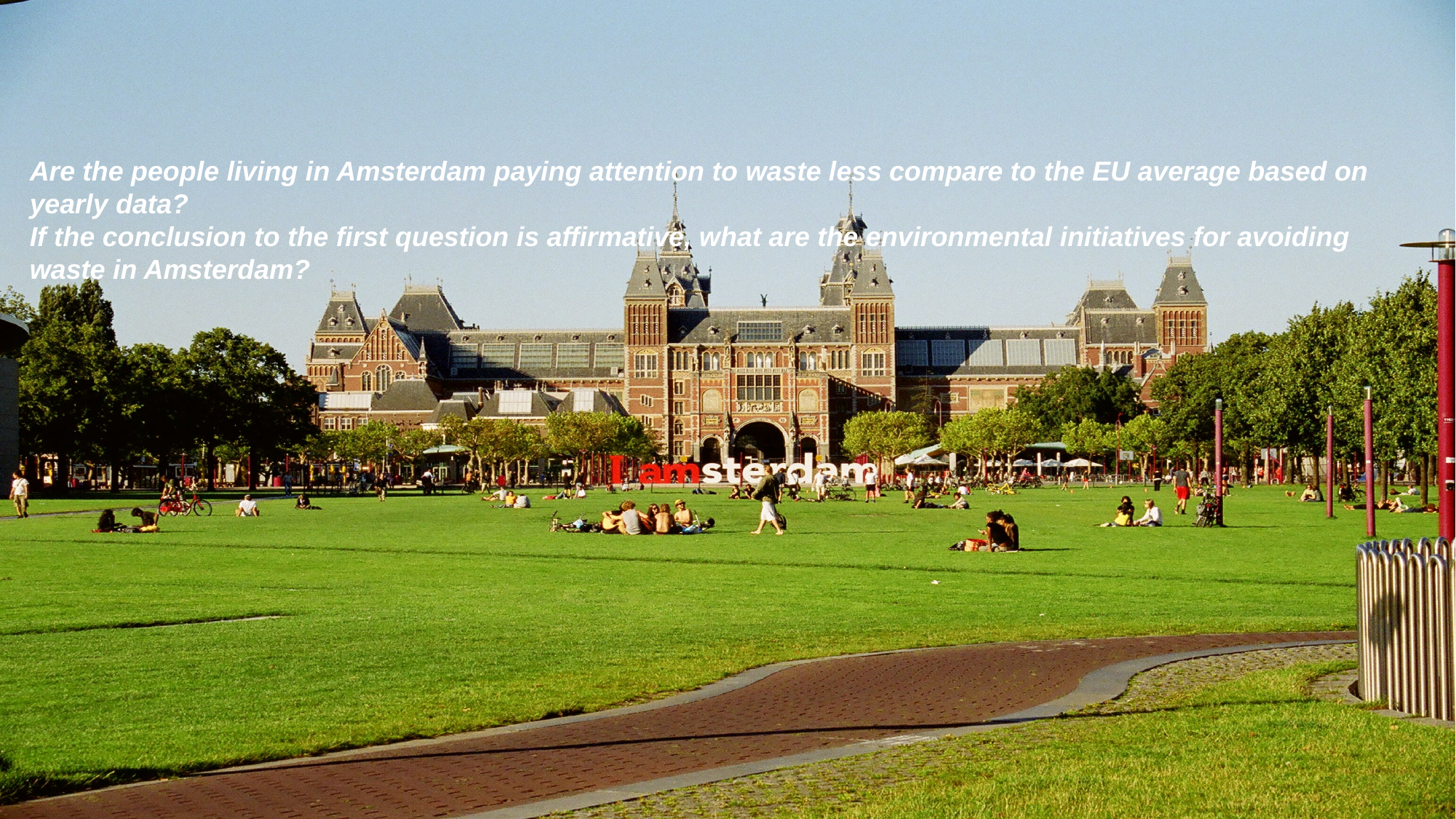

Are the people living in Amsterdam paying attention to waste less compare to the EU average based on yearly data?
If the conclusion to the first question is affirmative, what are the environmental initiatives for avoiding waste in Amsterdam?